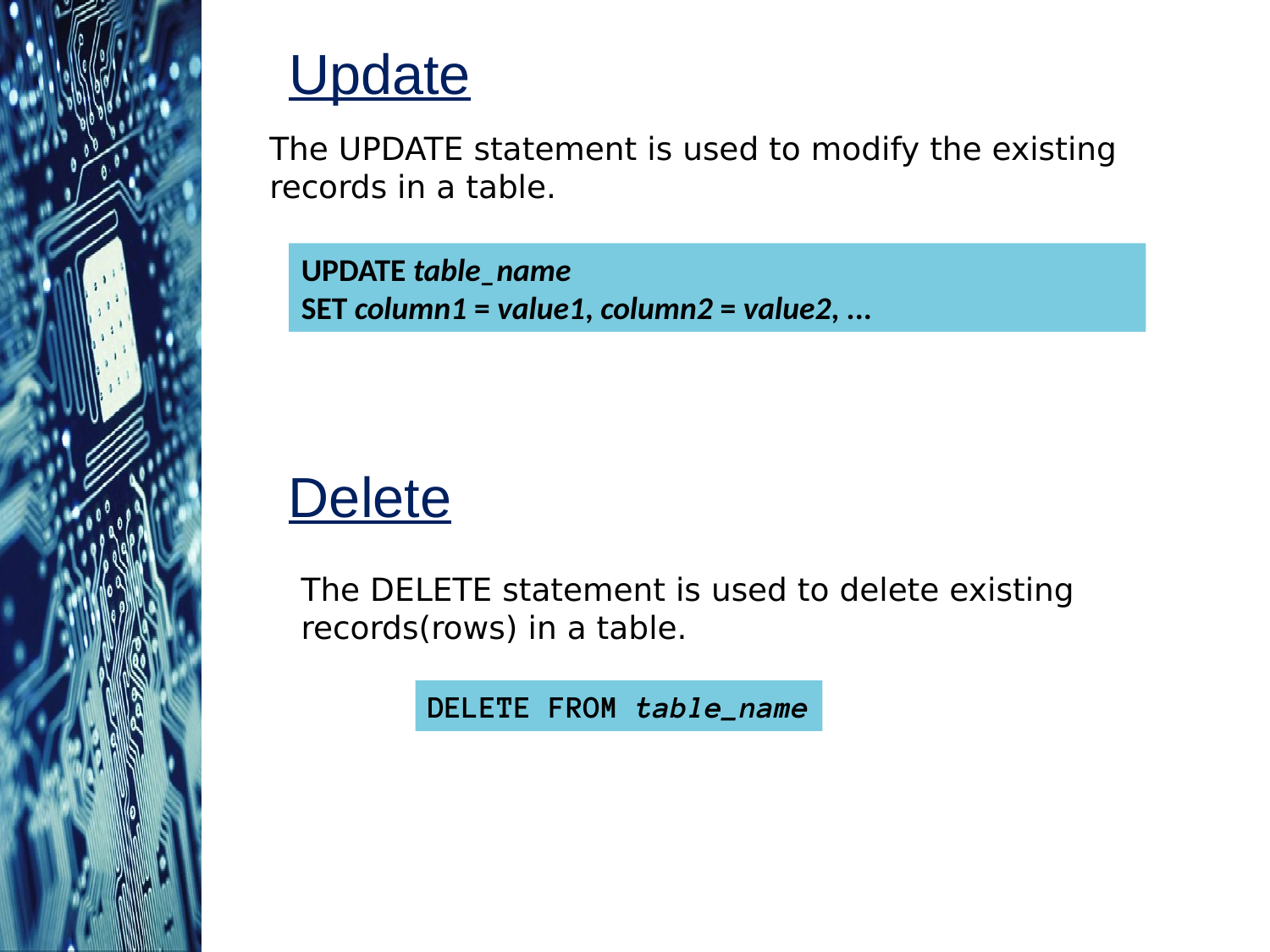

Update
The UPDATE statement is used to modify the existing records in a table.
UPDATE table_name
SET column1 = value1, column2 = value2, ...
Delete
The DELETE statement is used to delete existing records(rows) in a table.
DELETE FROM table_name